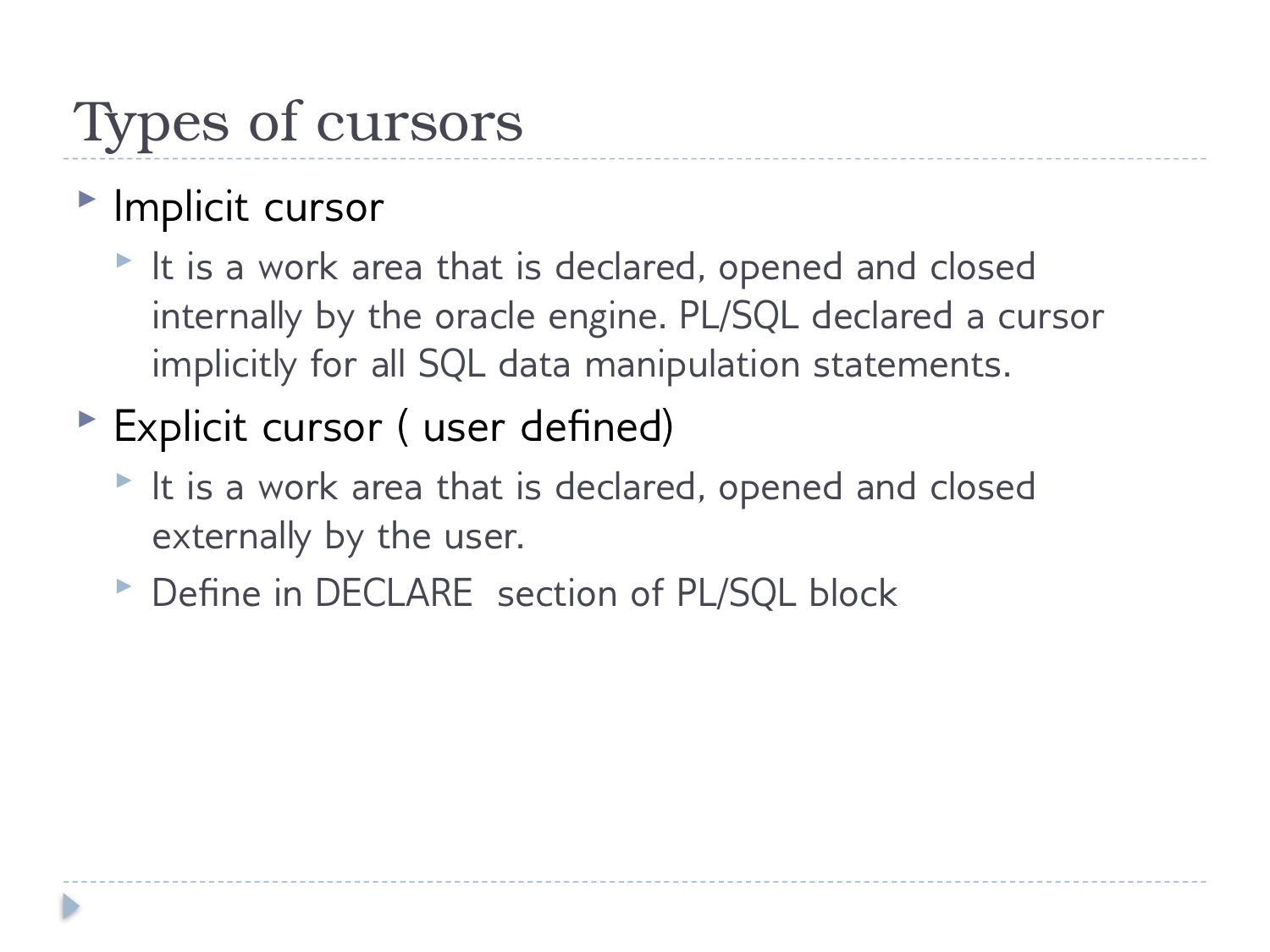

# Types of cursors
Implicit cursor
It is a work area that is declared, opened and closed internally by the oracle engine. PL/SQL declared a cursor implicitly for all SQL data manipulation statements.
Explicit cursor ( user defined)
It is a work area that is declared, opened and closed externally by the user.
Define in DECLARE  section of PL/SQL block